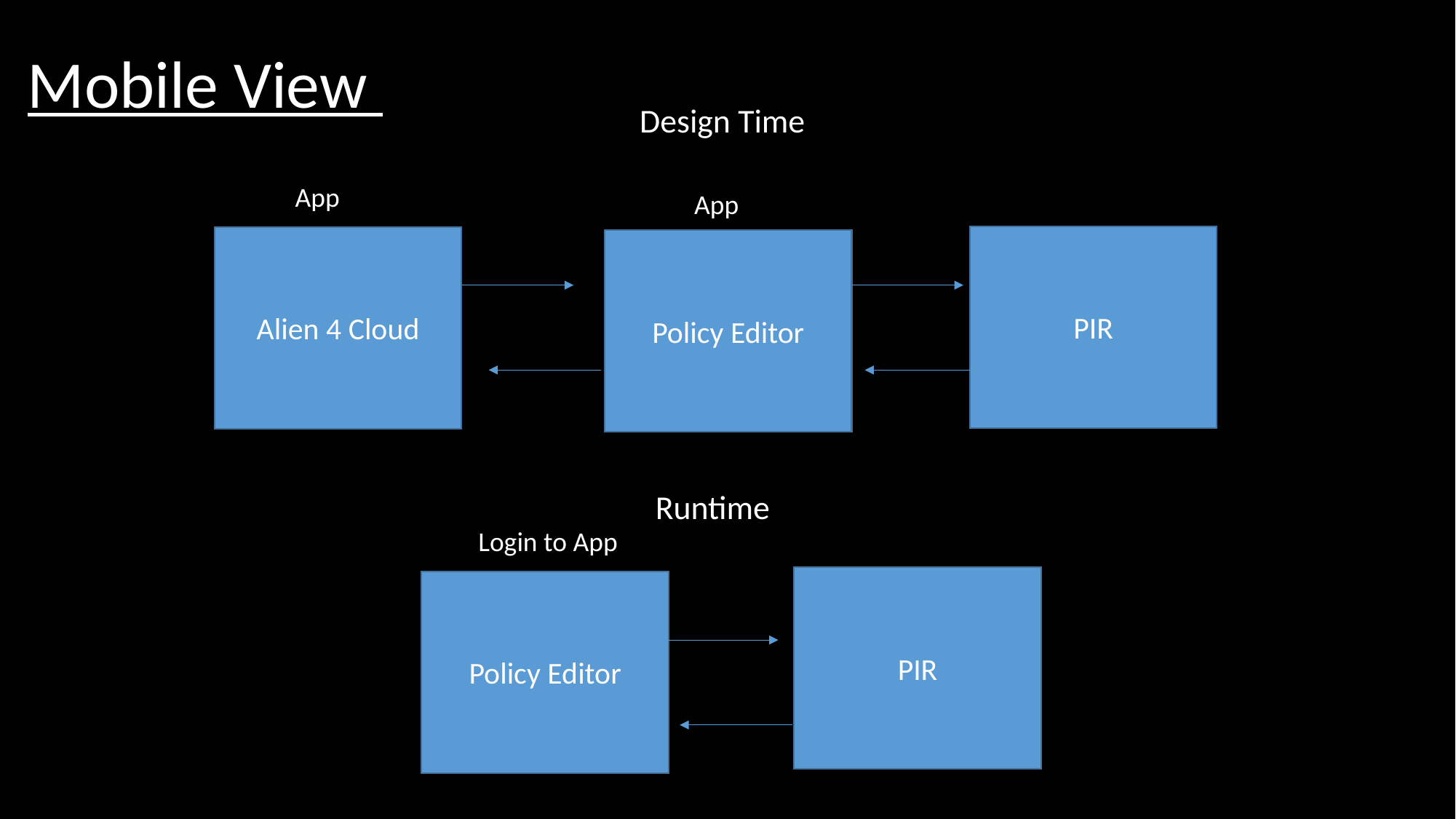

# Mobile View
Design Time
App
App
PIR
Alien 4 Cloud
Policy Editor
Runtime
Login to App
PIR
Policy Editor